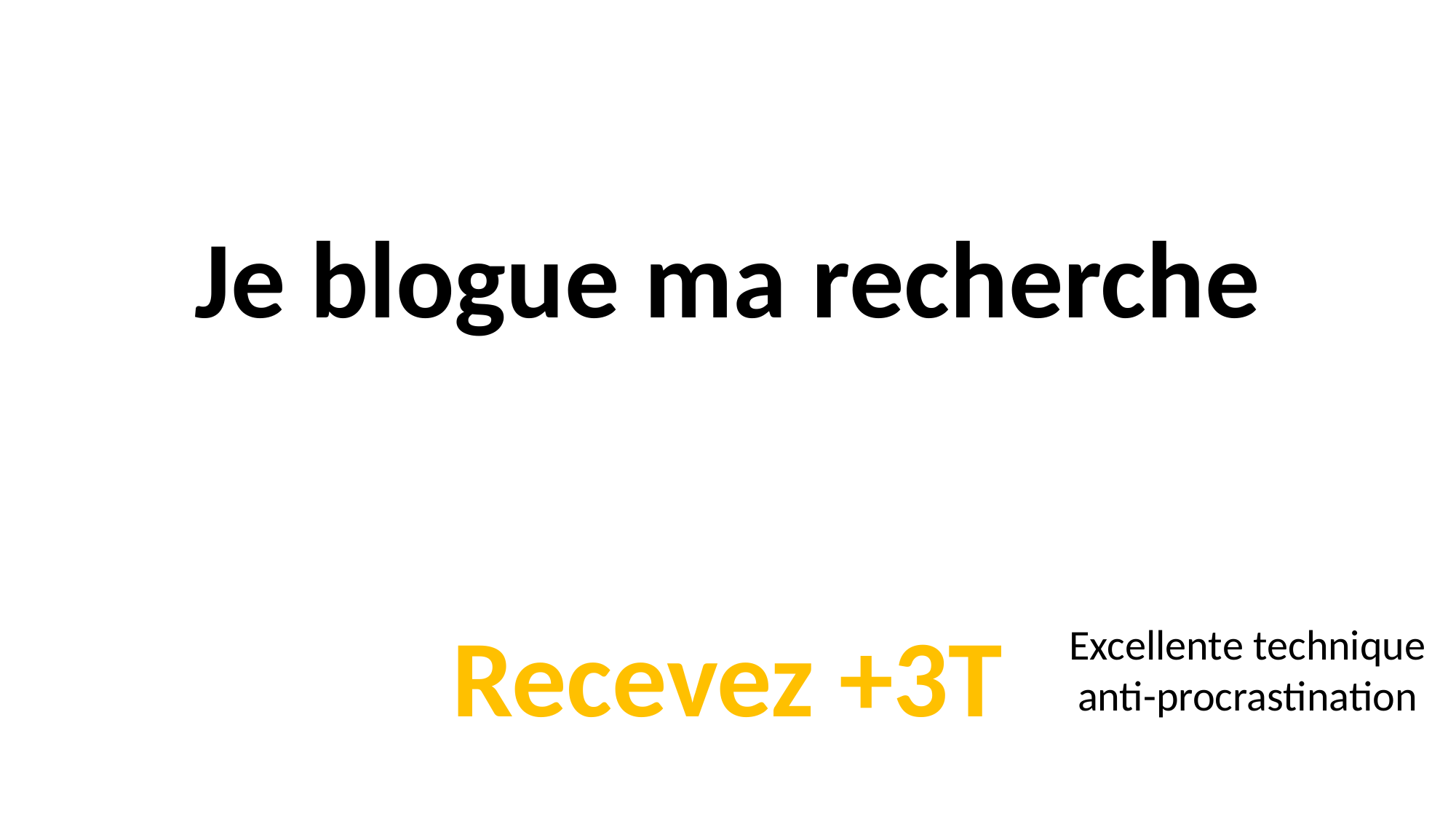

Je blogue ma recherche

Coûte 1T
Recevez +3T
Excellente technique
anti-procrastination